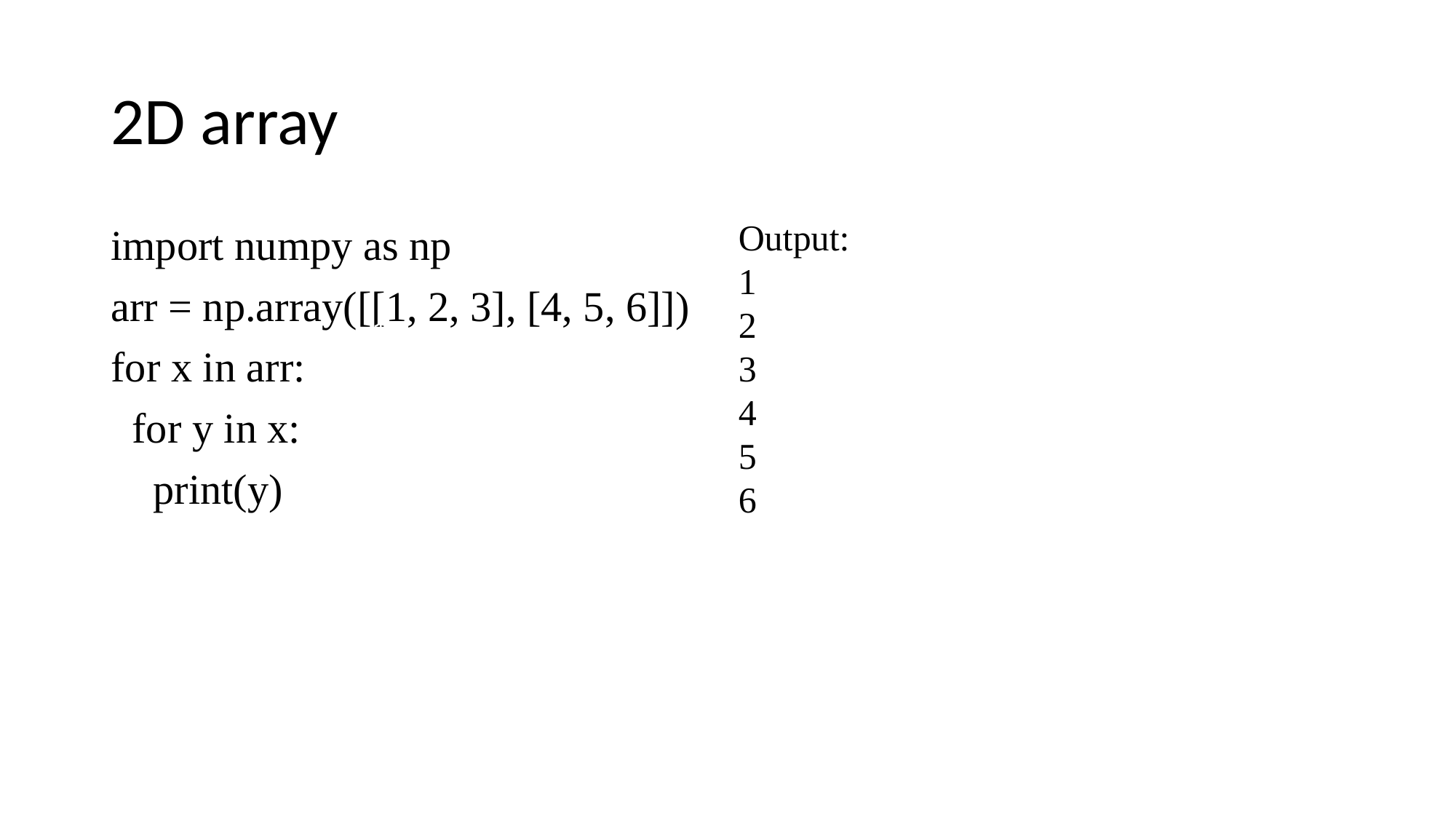

# 2D array
Output:
1
2
3
4
5
6
import numpy as np
arr = np.array([[1, 2, 3], [4, 5, 6]])
for x in arr:
  for y in x:
    print(y)
1
2
3
4
5
6